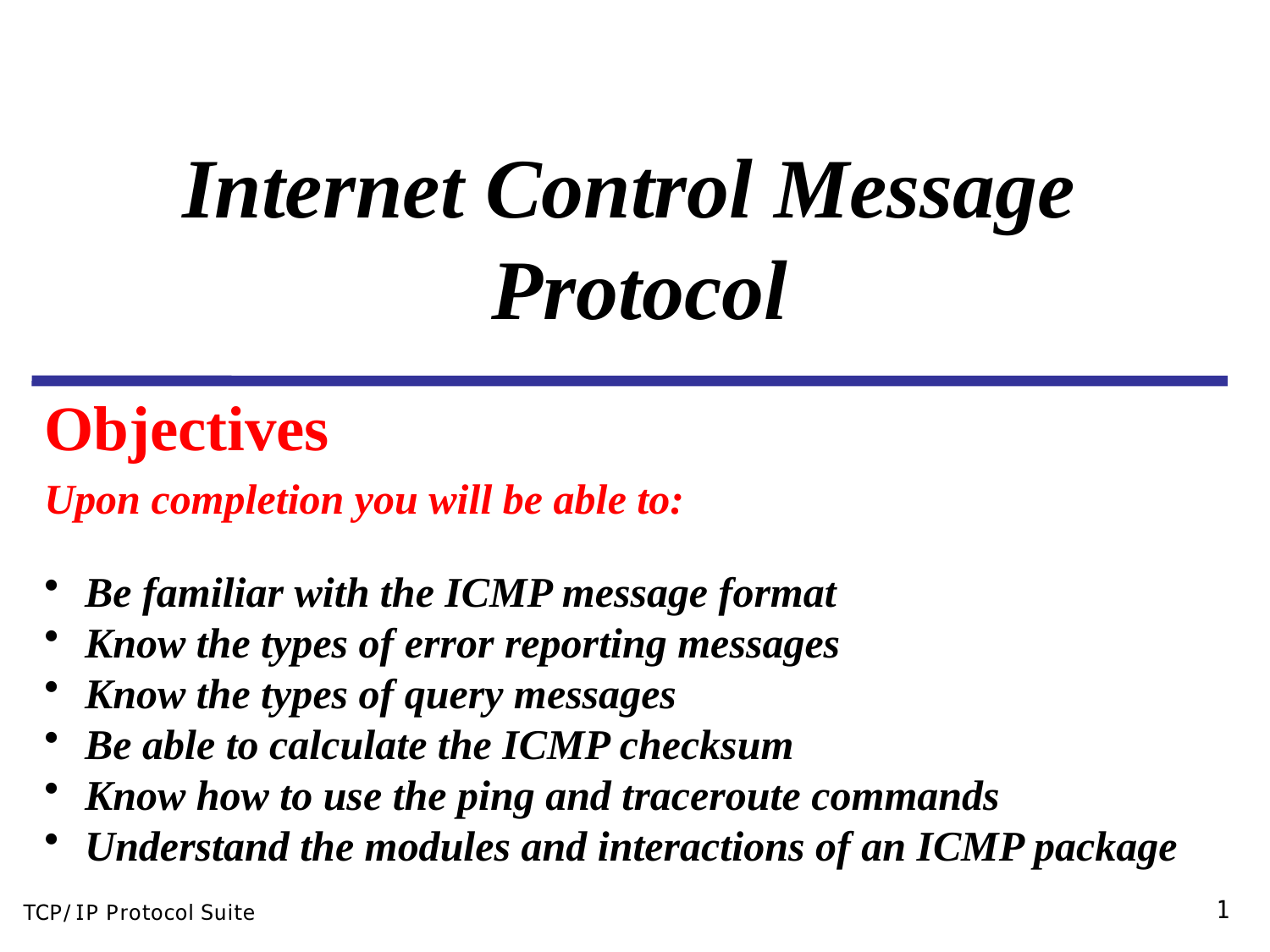

Internet Control Message
Protocol
Objectives

Upon completion you will be able to:
 Be familiar with the ICMP message format
 Know the types of error reporting messages
 Know the types of query messages
 Be able to calculate the ICMP checksum
 Know how to use the ping and traceroute commands
 Understand the modules and interactions of an ICMP package
1
TCP/IP Protocol Suite